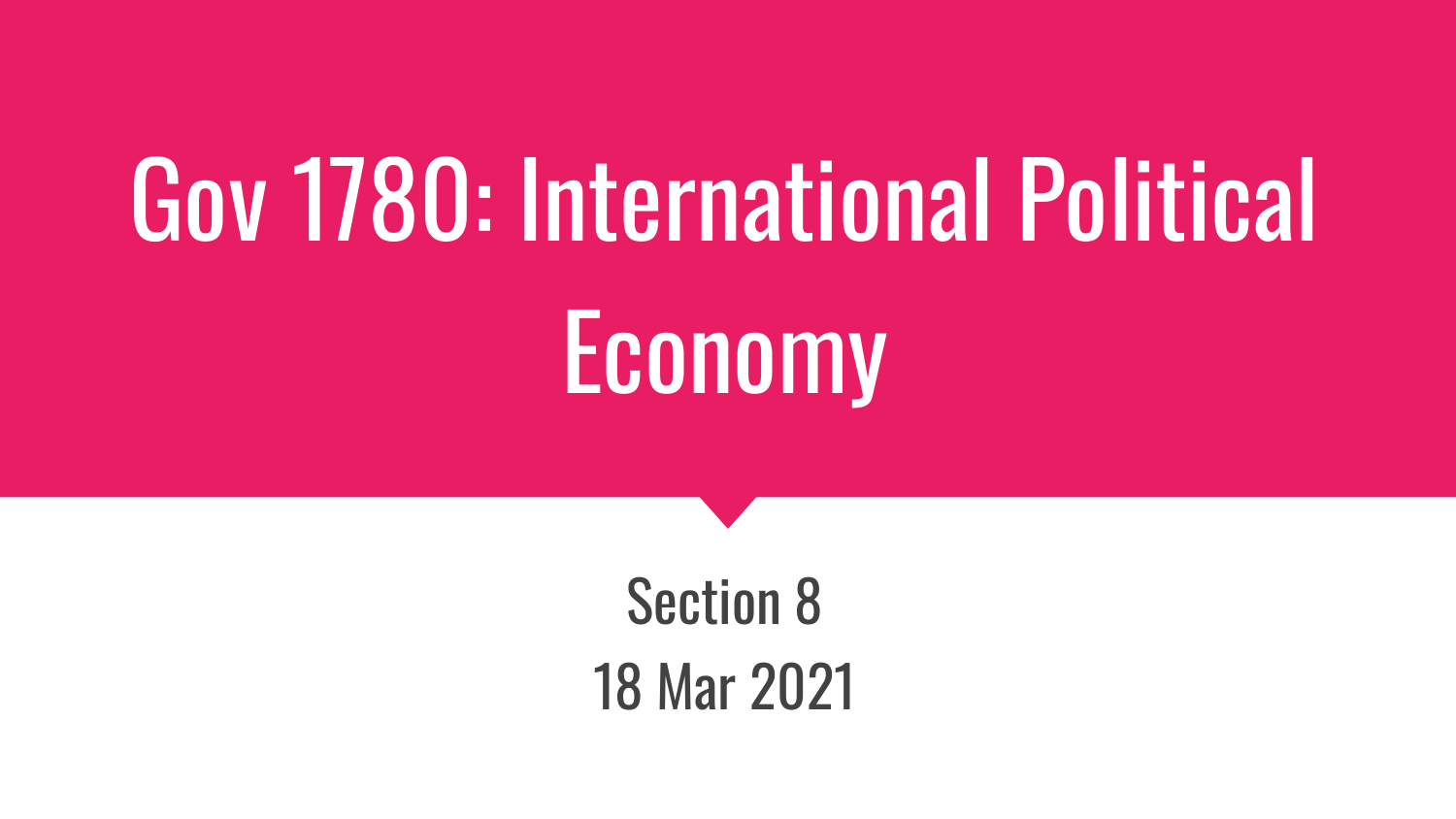

# Gov 1780: International Political Economy
Section 8
18 Mar 2021